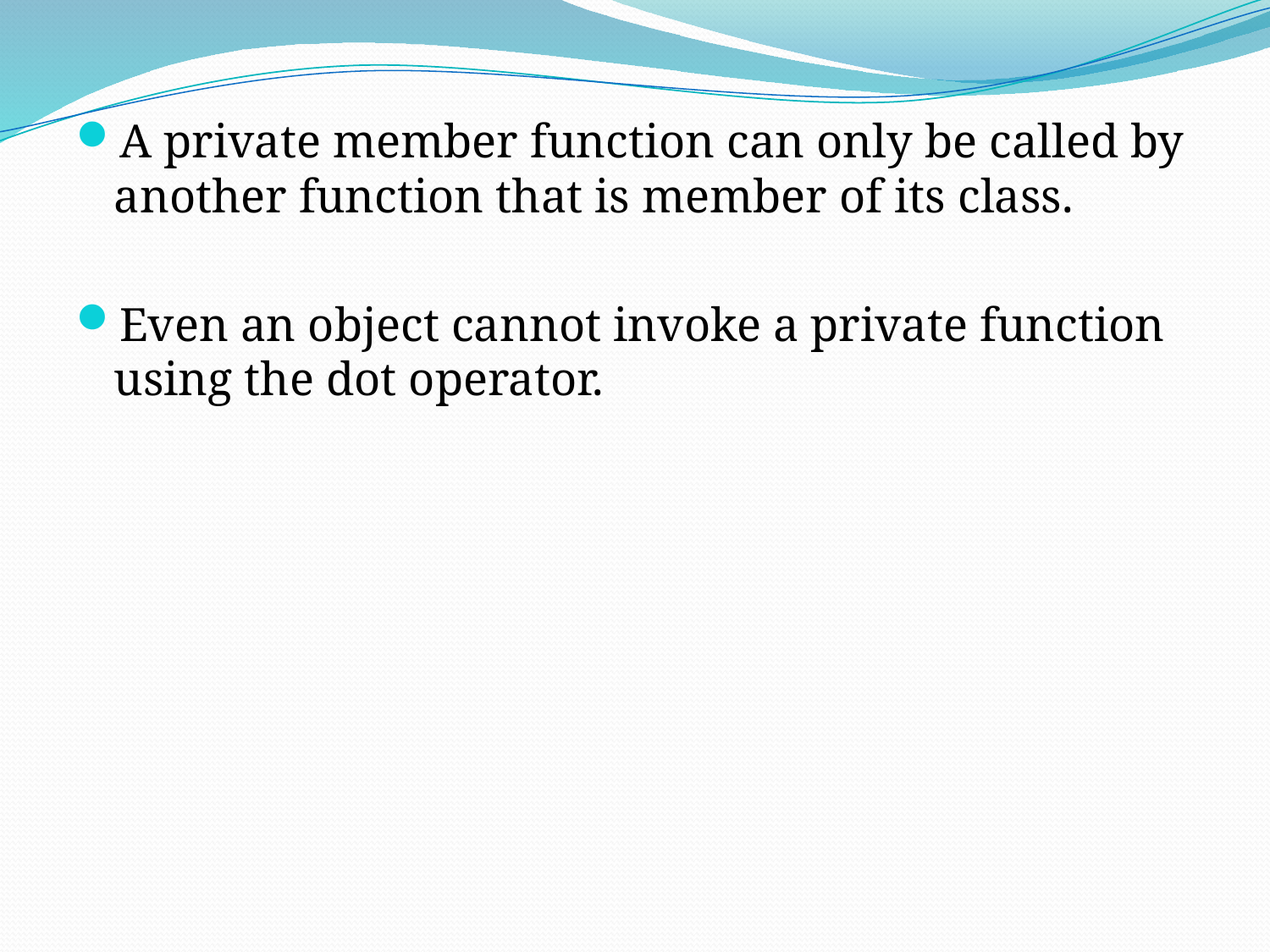

A private member function can only be called by another function that is member of its class.

Even an object cannot invoke a private function using the dot operator.